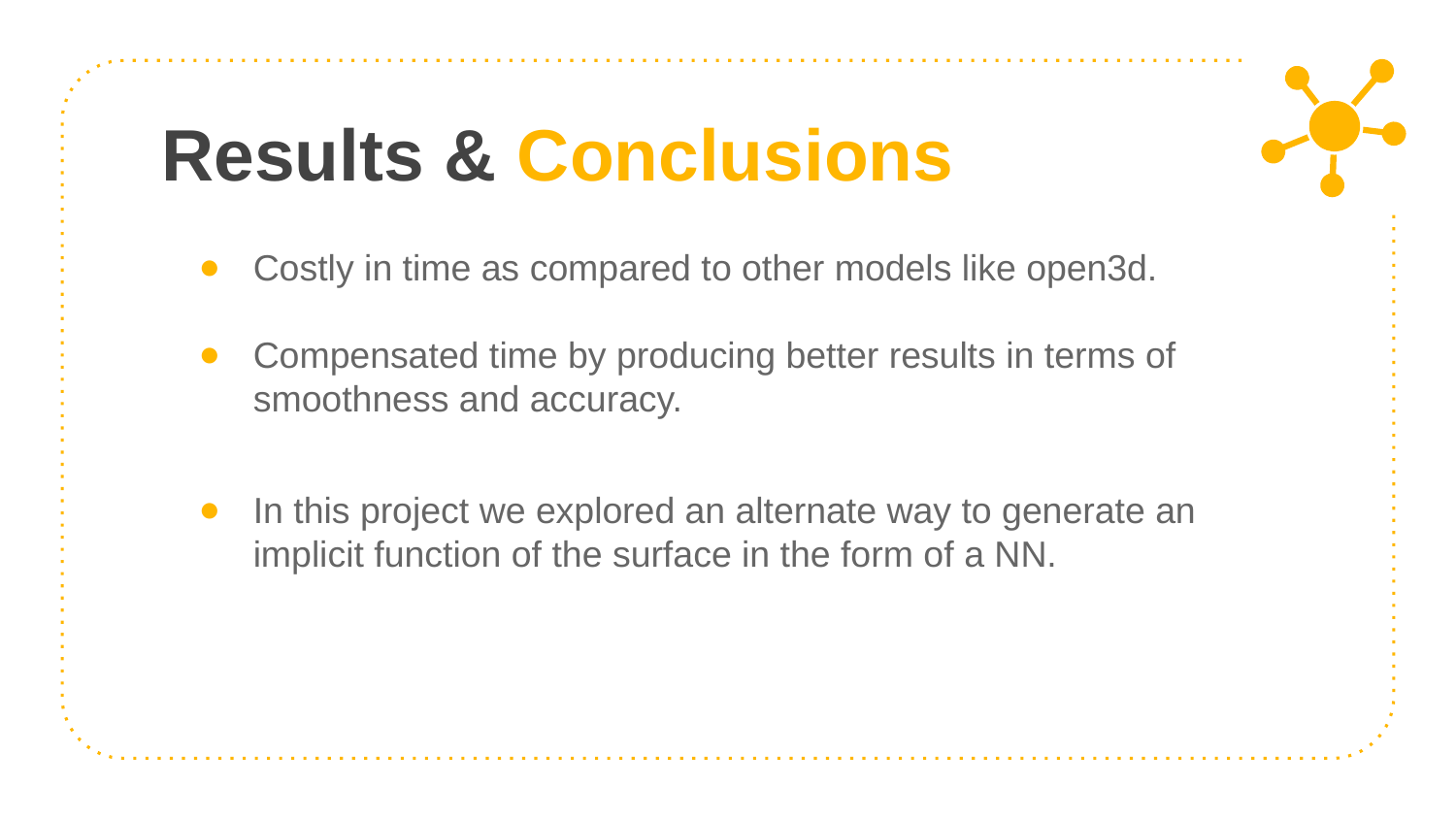

# Results & Conclusions
Costly in time as compared to other models like open3d.
Compensated time by producing better results in terms of smoothness and accuracy.

In this project we explored an alternate way to generate an implicit function of the surface in the form of a NN.